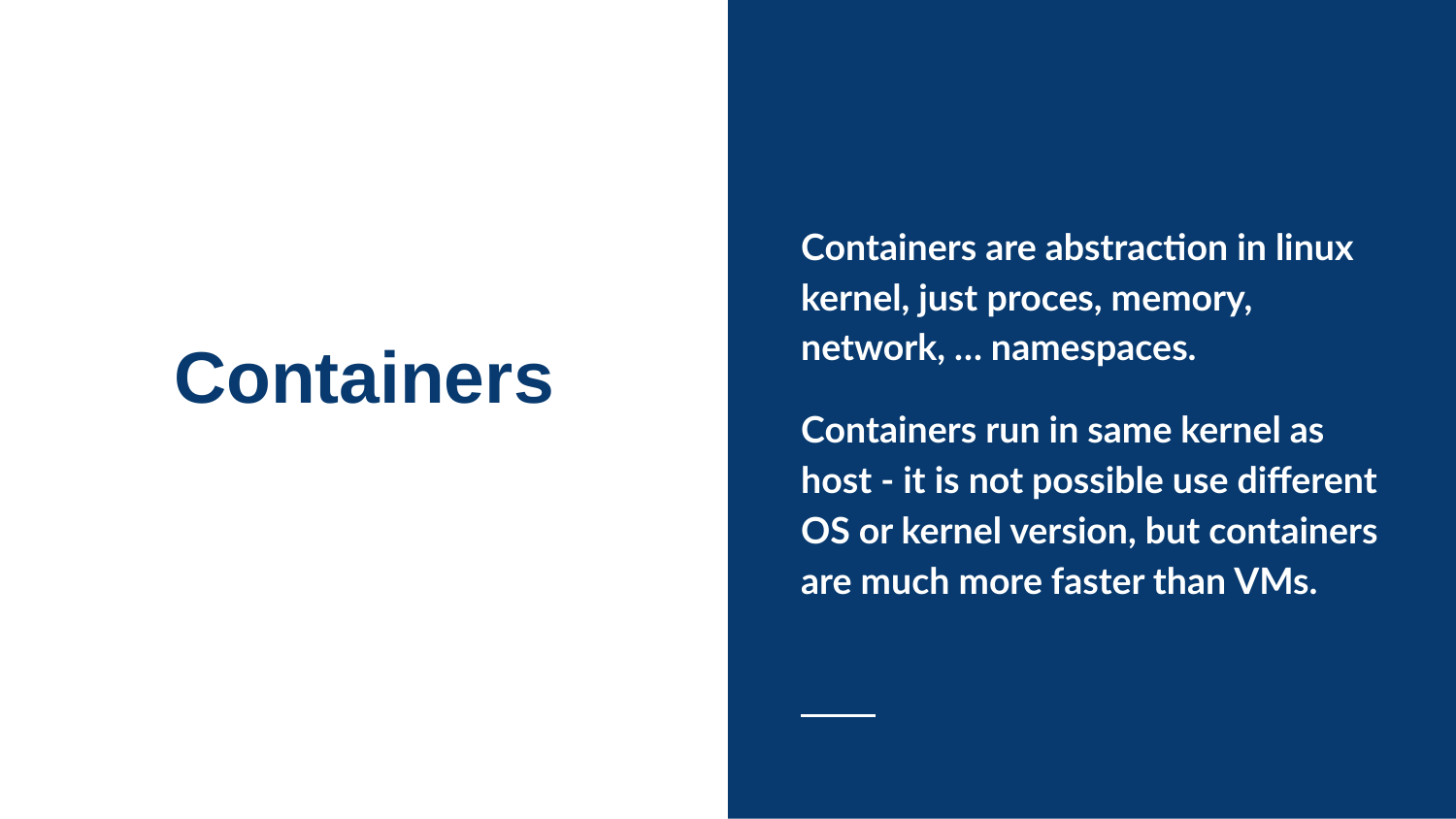

Containers are abstraction in linux kernel, just proces, memory, network, … namespaces.
Containers run in same kernel as host - it is not possible use different OS or kernel version, but containers are much more faster than VMs.
# Containers